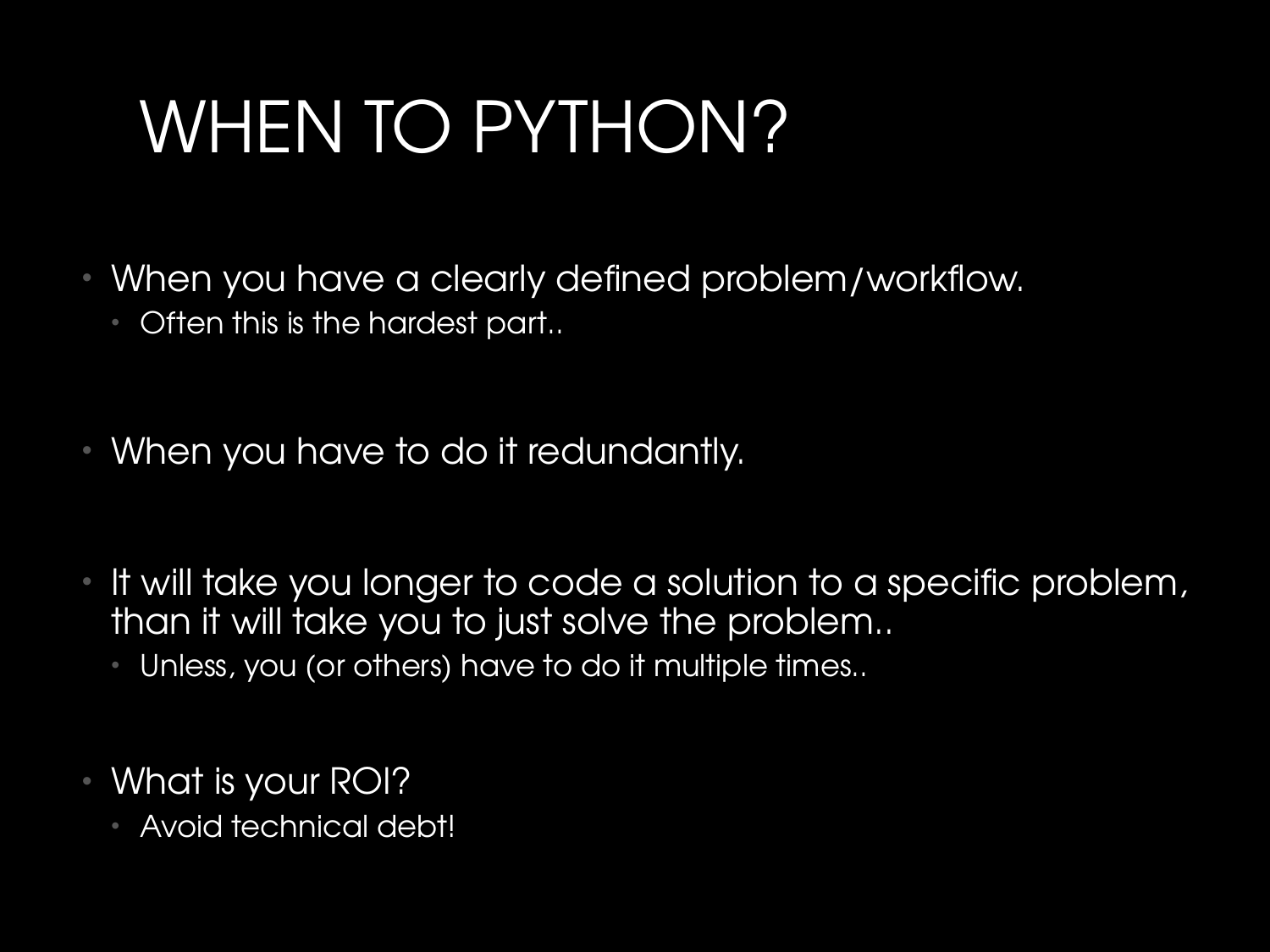

# When to Python?
When you have a clearly defined problem/workflow.
Often this is the hardest part..

When you have to do it redundantly.

It will take you longer to code a solution to a specific problem, than it will take you to just solve the problem..
Unless, you (or others) have to do it multiple times..

What is your ROI?
Avoid technical debt!